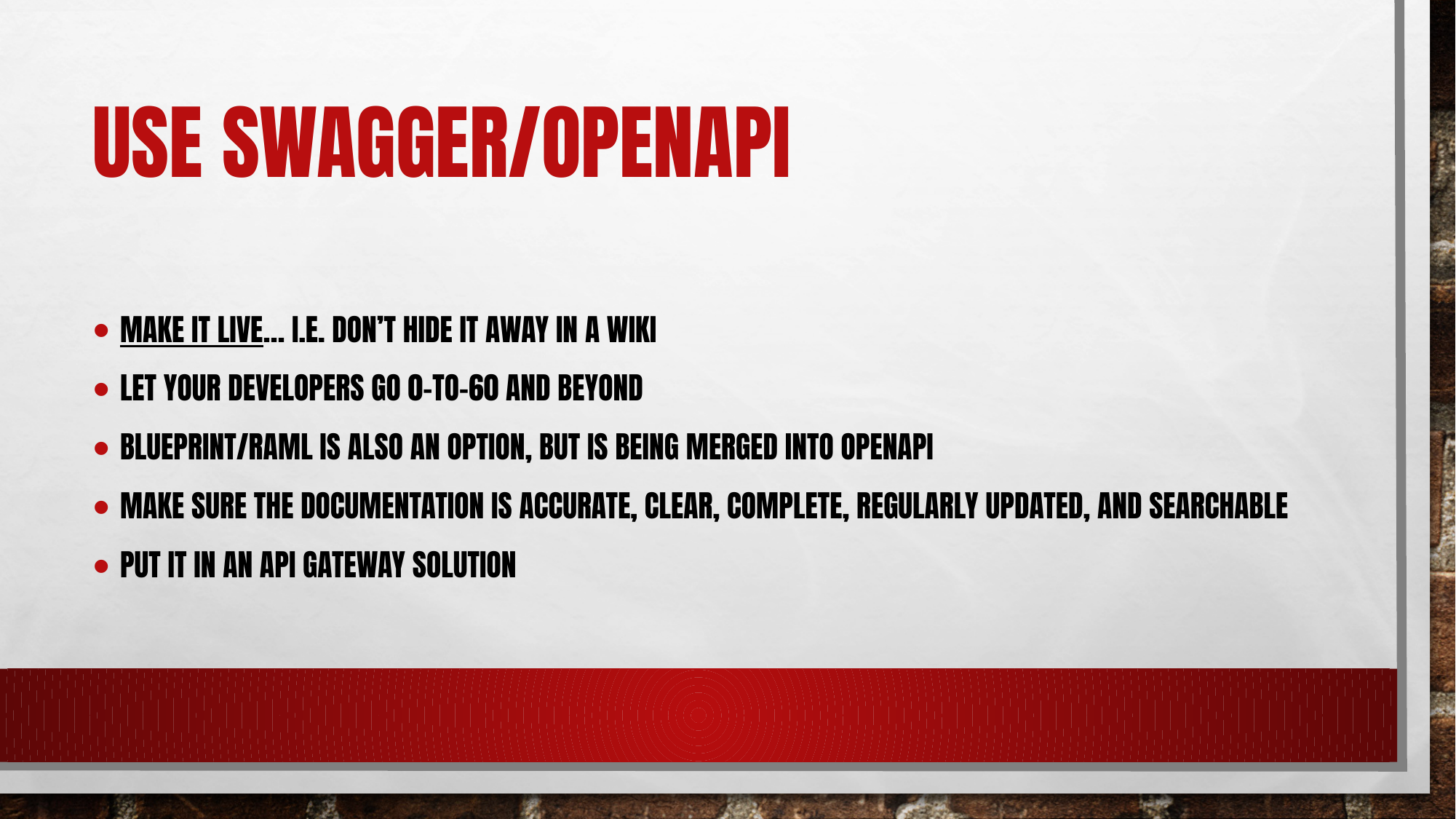

# Use Swagger/OpenAPI
Make it live… i.e. don’t hide it away in a Wiki
Let your Developers go 0-to-60 and beyond
Blueprint/RAML is also an option, but is being merged into OpenAPI
Make sure the documentation is accurate, clear, complete, regularly updated, and searchable
Put it in an API Gateway solution